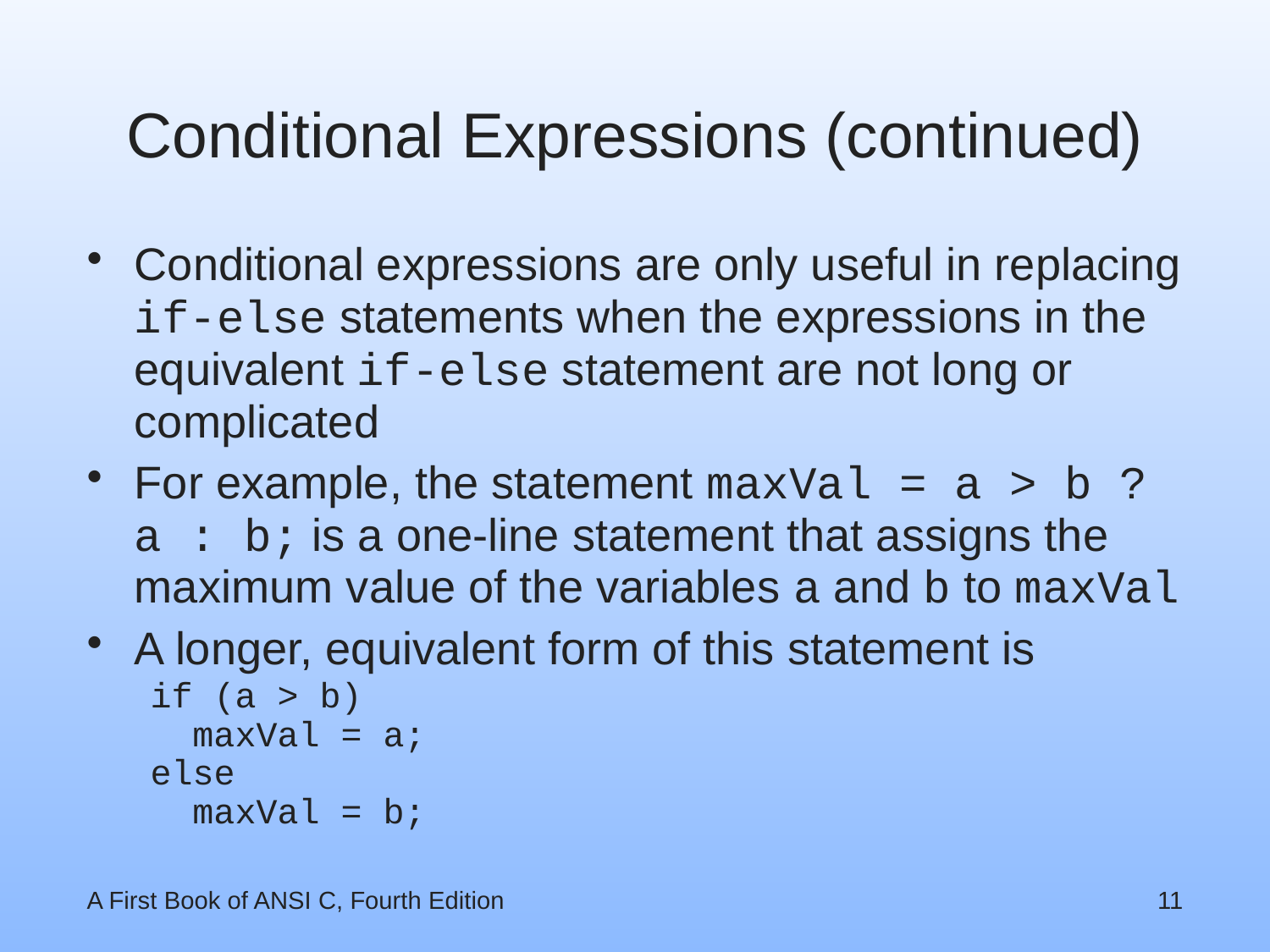

# Conditional Expressions (continued)
Conditional expressions are only useful in replacing if-else statements when the expressions in the equivalent if-else statement are not long or complicated
For example, the statement maxVal = a > b ? a : b; is a one-line statement that assigns the maximum value of the variables a and b to maxVal
A longer, equivalent form of this statement is
if (a > b)
  maxVal = a;
else
  maxVal = b;
A First Book of ANSI C, Fourth Edition
11